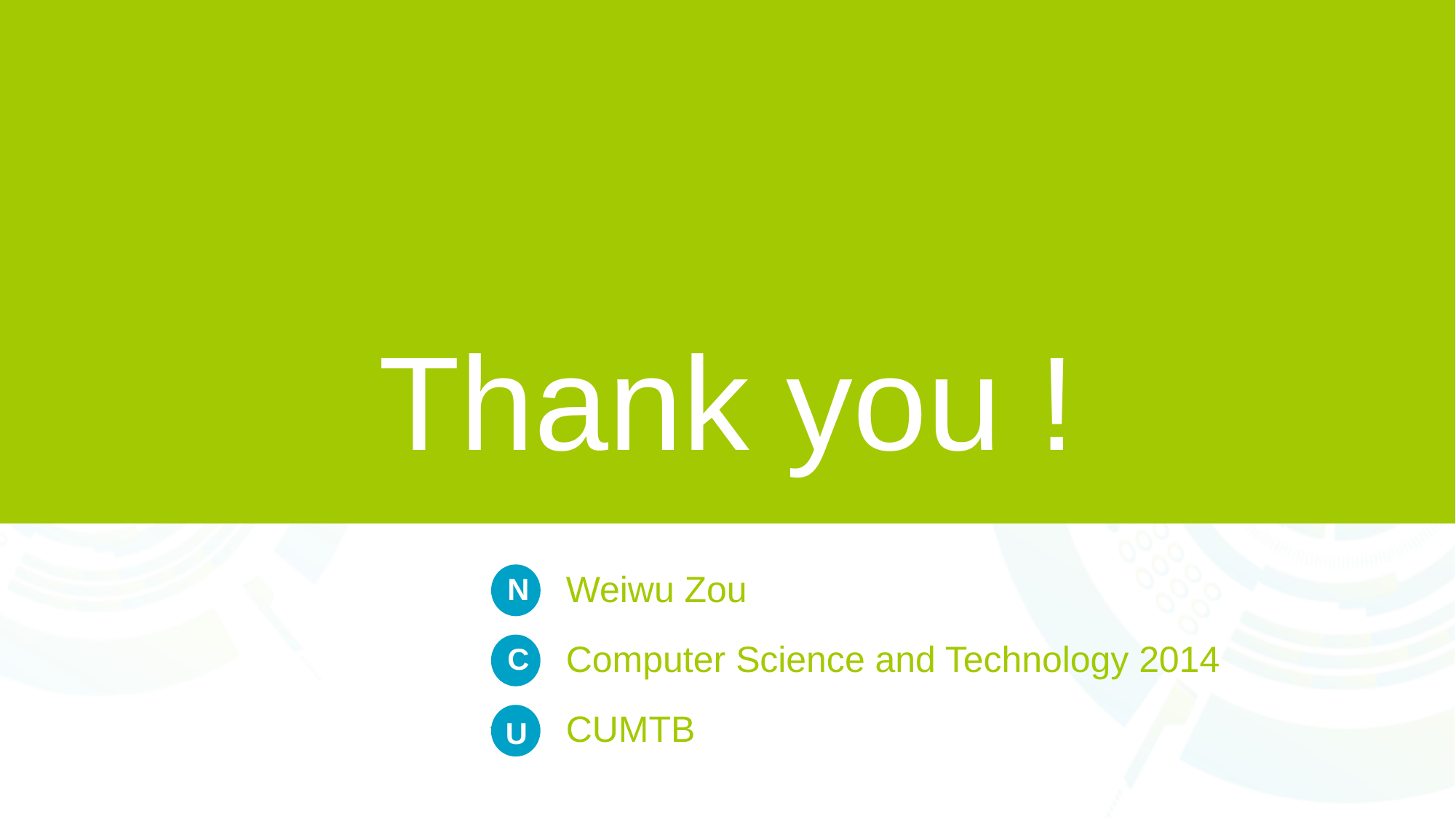

# Thank you !

N
Weiwu Zou

C
Computer Science and Technology 2014

CUMTB
U